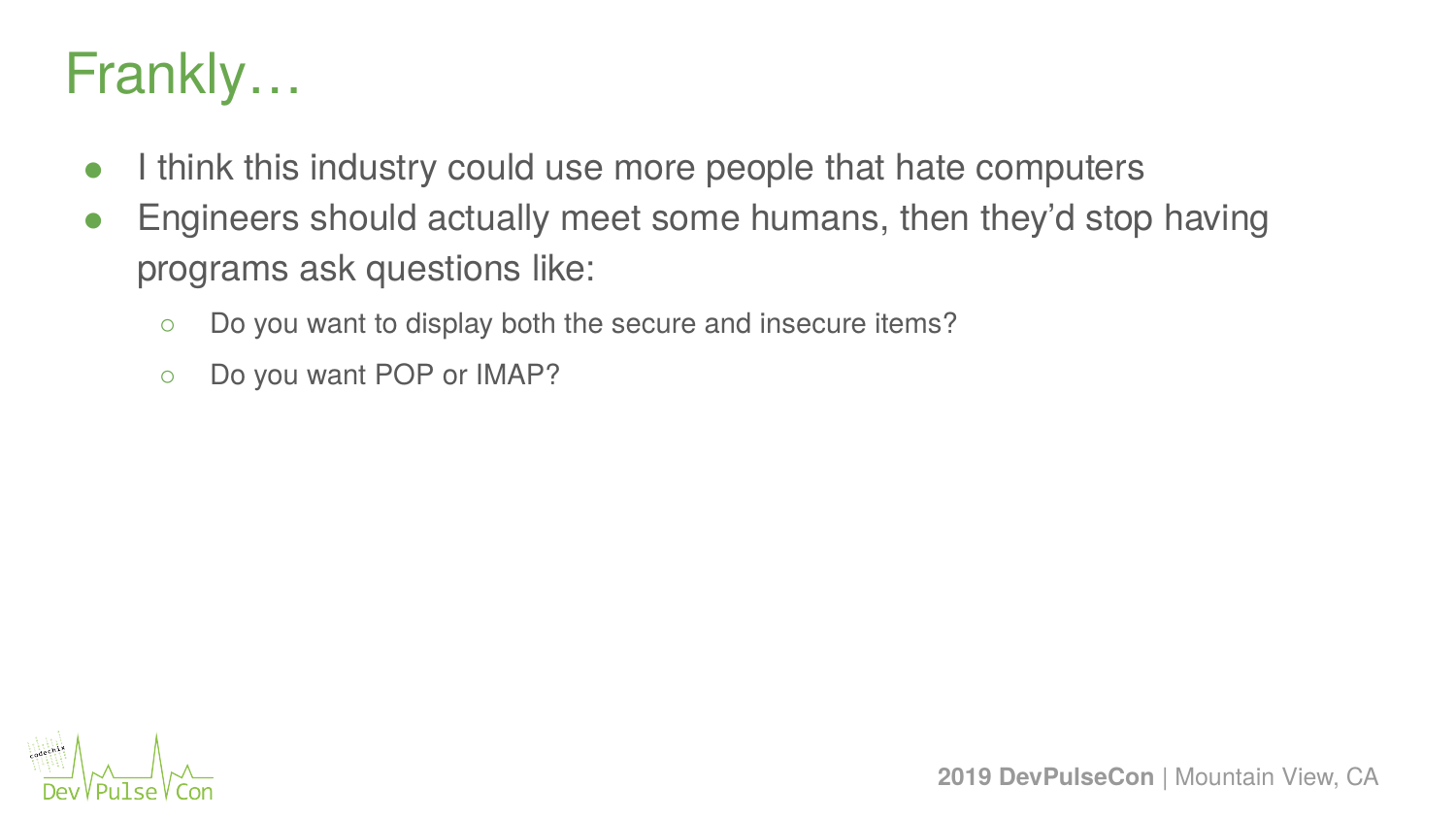

# Frankly…
I think this industry could use more people that hate computers
Engineers should actually meet some humans, then they’d stop having programs ask questions like:
Do you want to display both the secure and insecure items?
Do you want POP or IMAP?